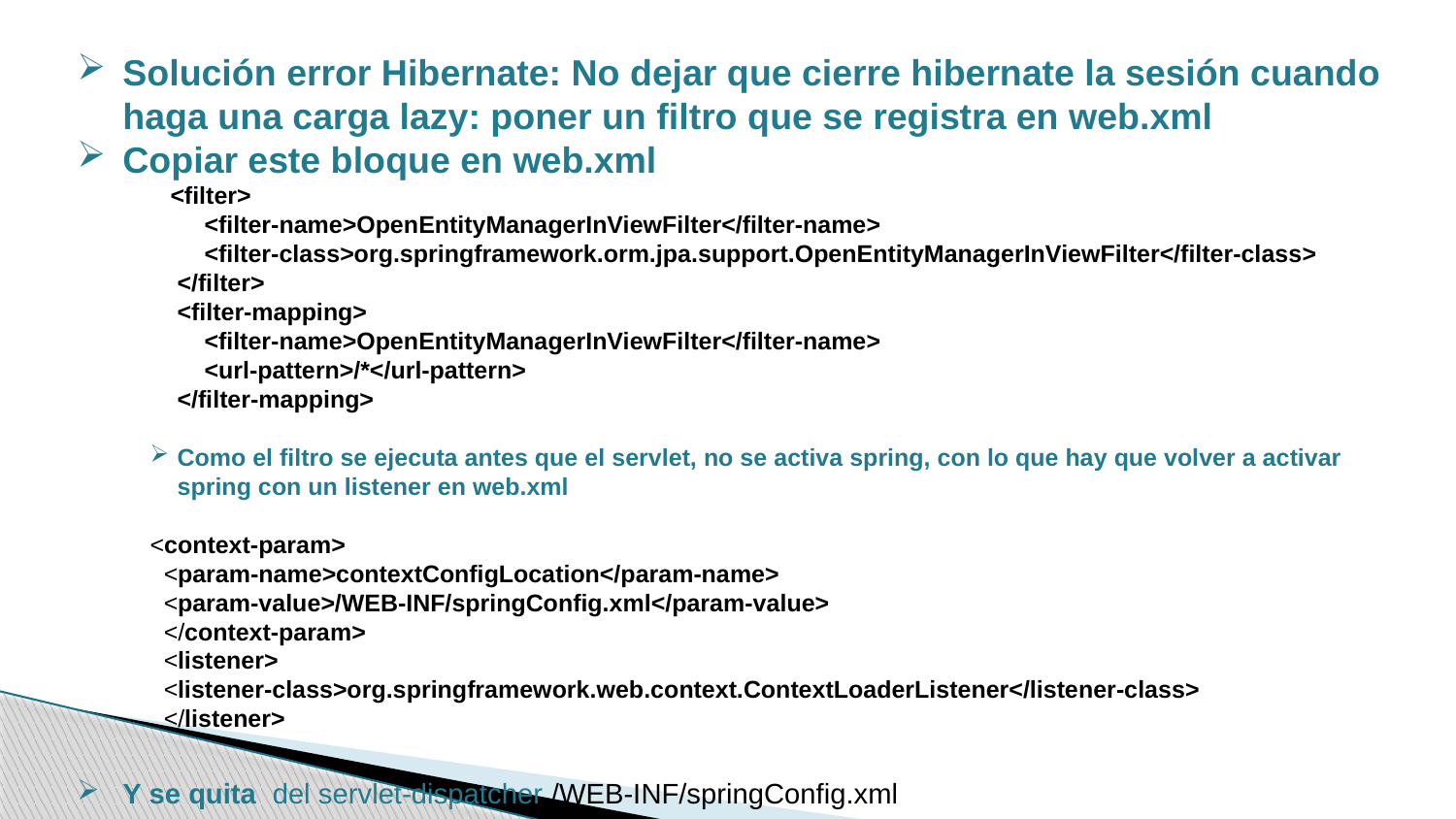

Solución error Hibernate: No dejar que cierre hibernate la sesión cuando haga una carga lazy: poner un filtro que se registra en web.xml
Copiar este bloque en web.xml
   <filter>
        <filter-name>OpenEntityManagerInViewFilter</filter-name>
        <filter-class>org.springframework.orm.jpa.support.OpenEntityManagerInViewFilter</filter-class>
    </filter>
    <filter-mapping>
        <filter-name>OpenEntityManagerInViewFilter</filter-name>
        <url-pattern>/*</url-pattern>
    </filter-mapping>

Como el filtro se ejecuta antes que el servlet, no se activa spring, con lo que hay que volver a activar spring con un listener en web.xml

<context-param>
  <param-name>contextConfigLocation</param-name>
  <param-value>/WEB-INF/springConfig.xml</param-value>
  </context-param>
  <listener>
  <listener-class>org.springframework.web.context.ContextLoaderListener</listener-class>
  </listener>

Y se quita  del servlet-dispatcher /WEB-INF/springConfig.xml